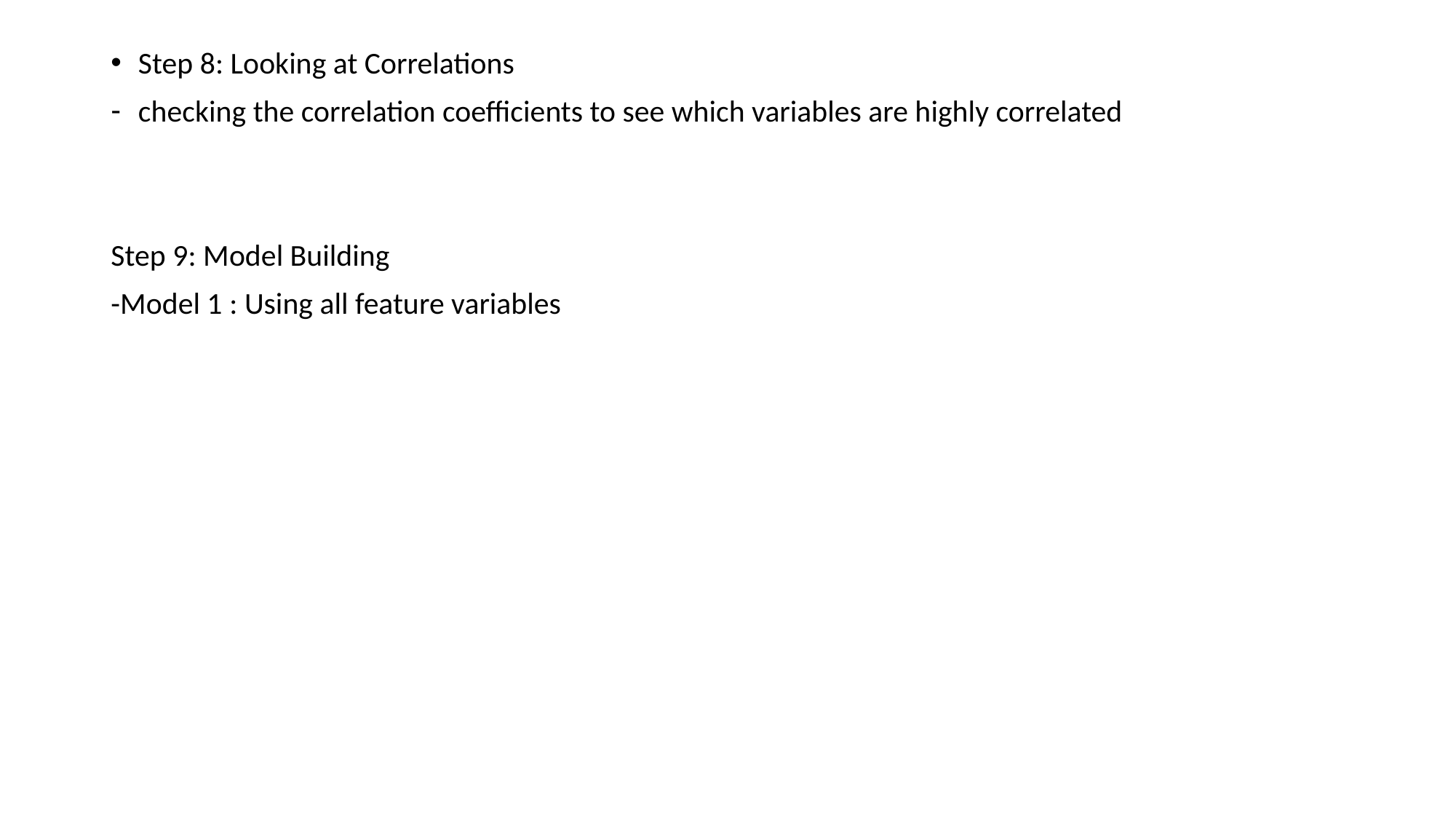

Step 8: Looking at Correlations
checking the correlation coefficients to see which variables are highly correlated

Step 9: Model Building
-Model 1 : Using all feature variables